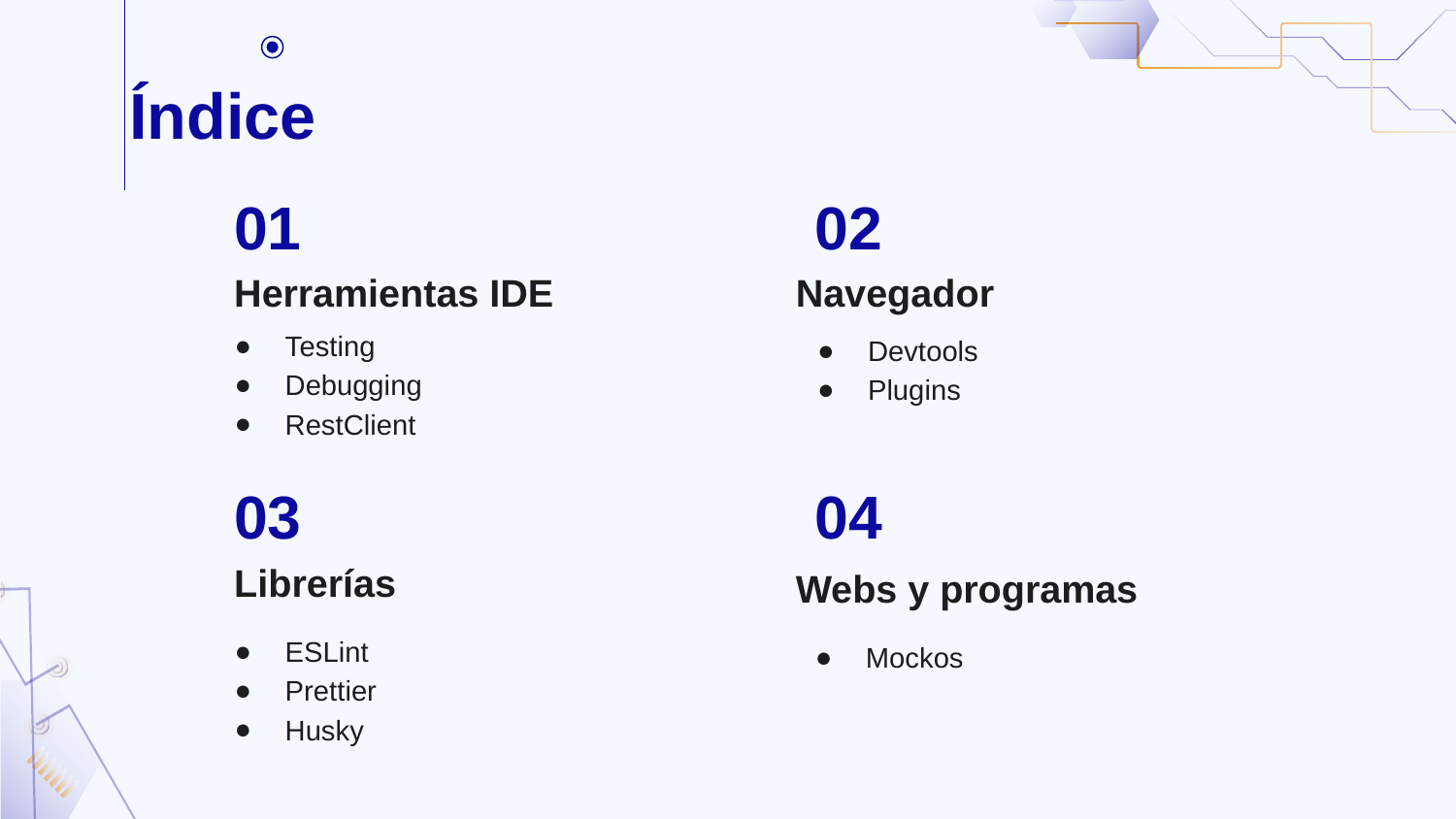

# Índice
01
02
Herramientas IDE
Navegador
Testing
Debugging
RestClient

Devtools
Plugins

03
04
Librerías
Webs y programas
ESLint
Prettier
Husky

Mockos